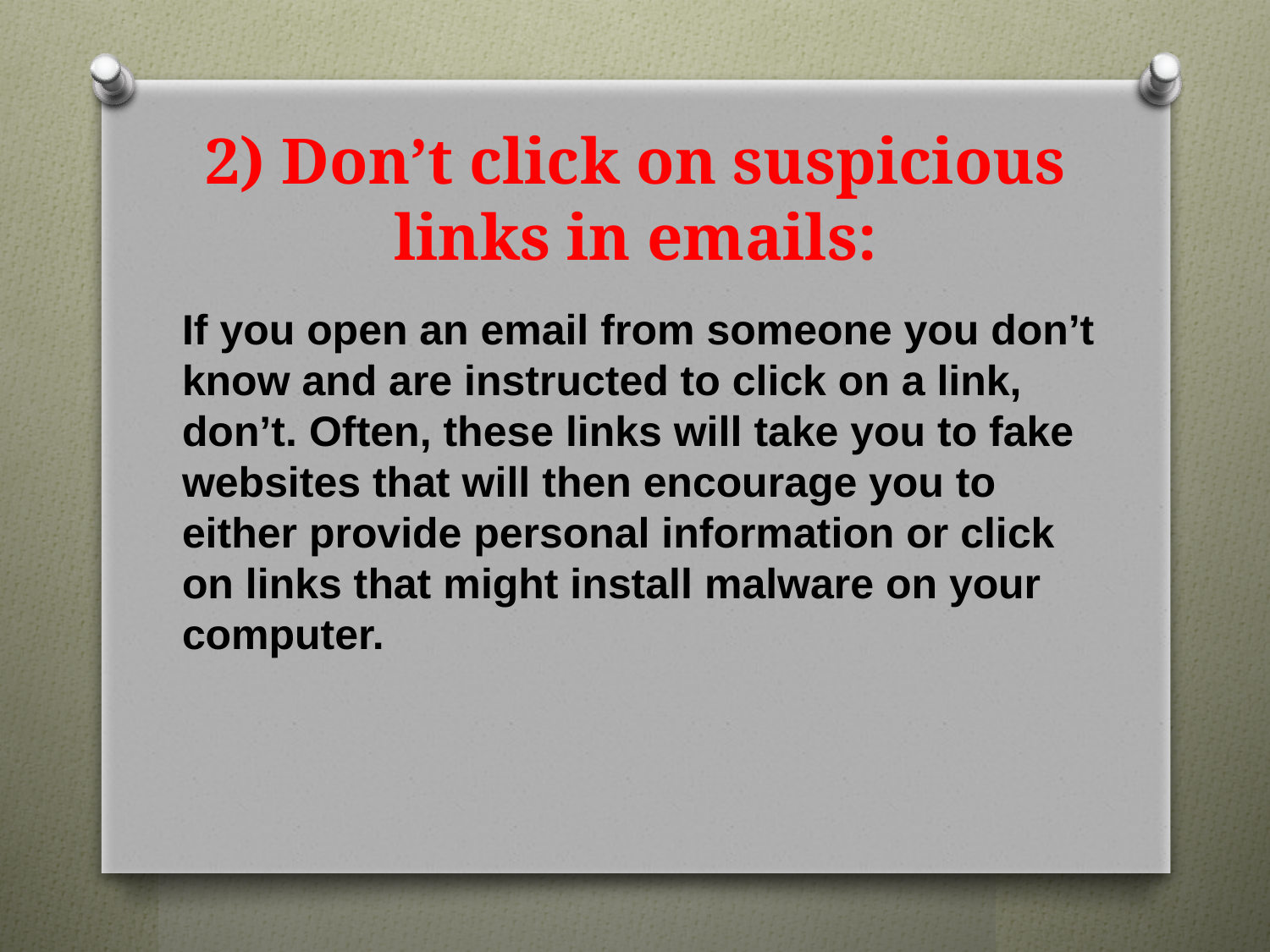

# 2) Don’t click on suspicious links in emails:
If you open an email from someone you don’t know and are instructed to click on a link, don’t. Often, these links will take you to fake websites that will then encourage you to either provide personal information or click on links that might install malware on your computer.